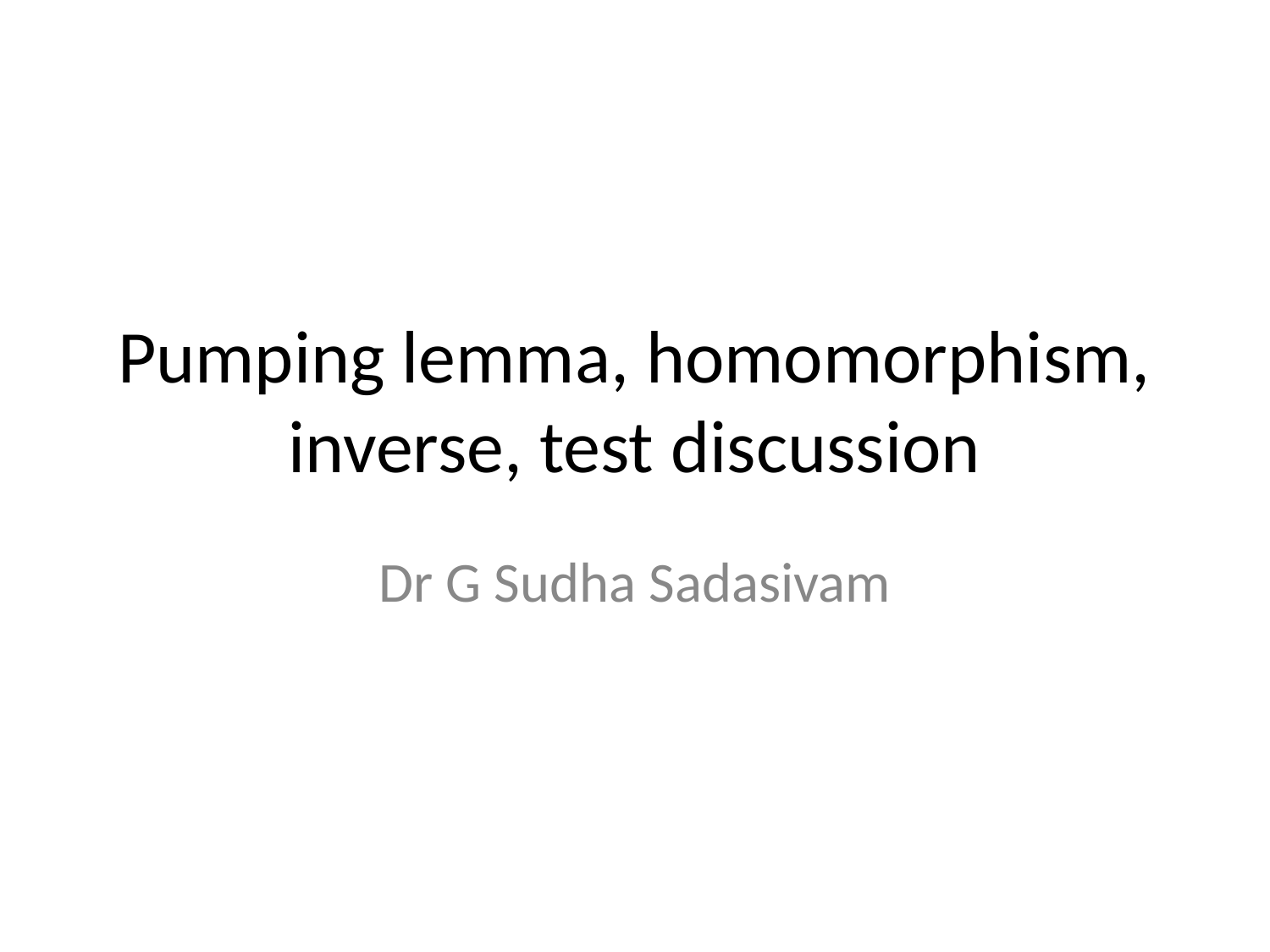

# Pumping lemma, homomorphism, inverse, test discussion
Dr G Sudha Sadasivam